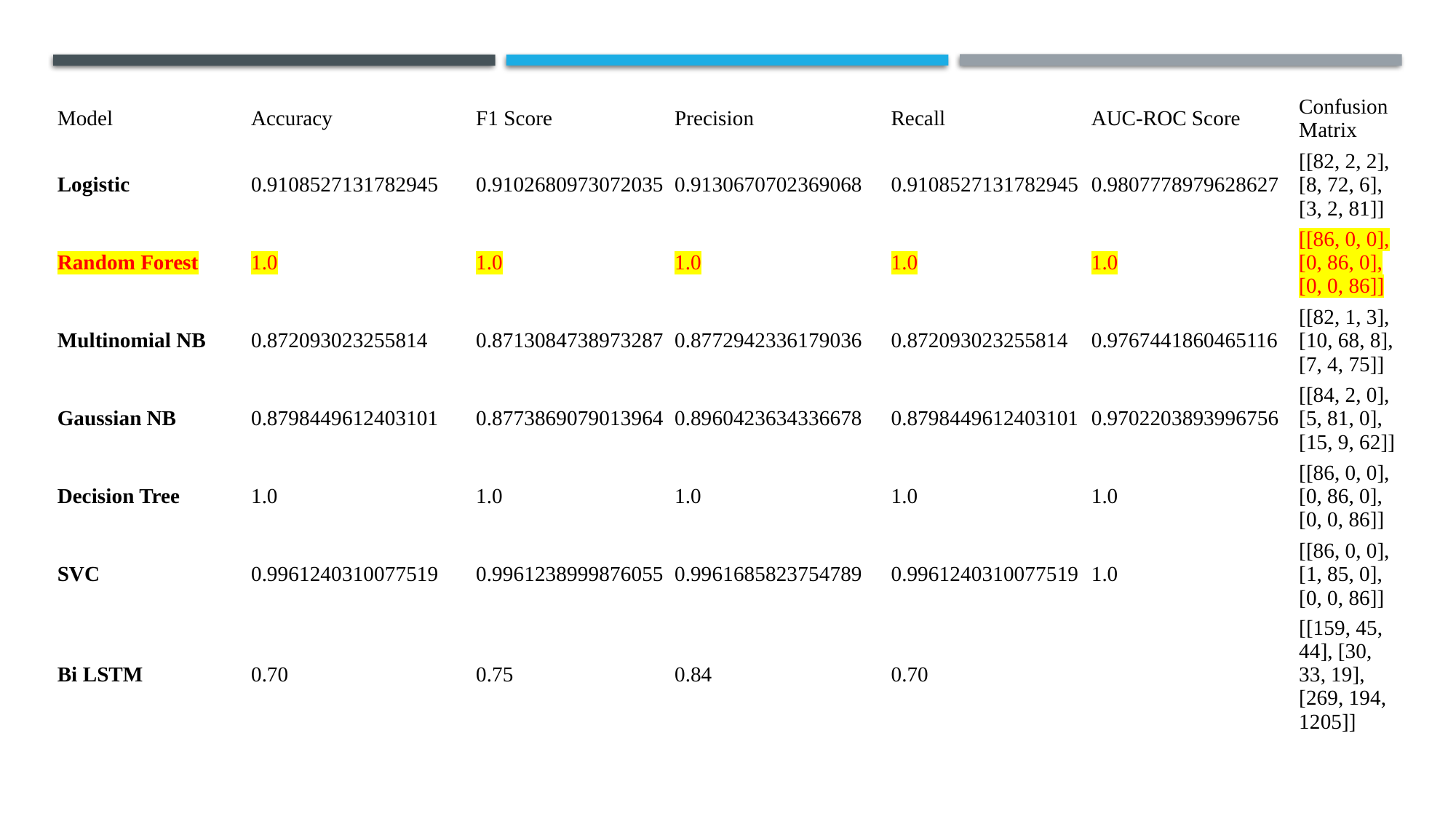

| Model | Accuracy | F1 Score | Precision | Recall | AUC-ROC Score | Confusion Matrix |
| --- | --- | --- | --- | --- | --- | --- |
| Logistic | 0.9108527131782945 | 0.9102680973072035 | 0.9130670702369068 | 0.9108527131782945 | 0.9807778979628627 | [[82, 2, 2], [8, 72, 6], [3, 2, 81]] |
| Random Forest | 1.0 | 1.0 | 1.0 | 1.0 | 1.0 | [[86, 0, 0], [0, 86, 0], [0, 0, 86]] |
| Multinomial NB | 0.872093023255814 | 0.8713084738973287 | 0.8772942336179036 | 0.872093023255814 | 0.9767441860465116 | [[82, 1, 3], [10, 68, 8], [7, 4, 75]] |
| Gaussian NB | 0.8798449612403101 | 0.8773869079013964 | 0.8960423634336678 | 0.8798449612403101 | 0.9702203893996756 | [[84, 2, 0], [5, 81, 0], [15, 9, 62]] |
| Decision Tree | 1.0 | 1.0 | 1.0 | 1.0 | 1.0 | [[86, 0, 0], [0, 86, 0], [0, 0, 86]] |
| SVC | 0.9961240310077519 | 0.9961238999876055 | 0.9961685823754789 | 0.9961240310077519 | 1.0 | [[86, 0, 0], [1, 85, 0], [0, 0, 86]] |
| Bi LSTM | 0.70 | 0.75 | 0.84 | 0.70 |  | [[159, 45, 44], [30, 33, 19], [269, 194, 1205]] |